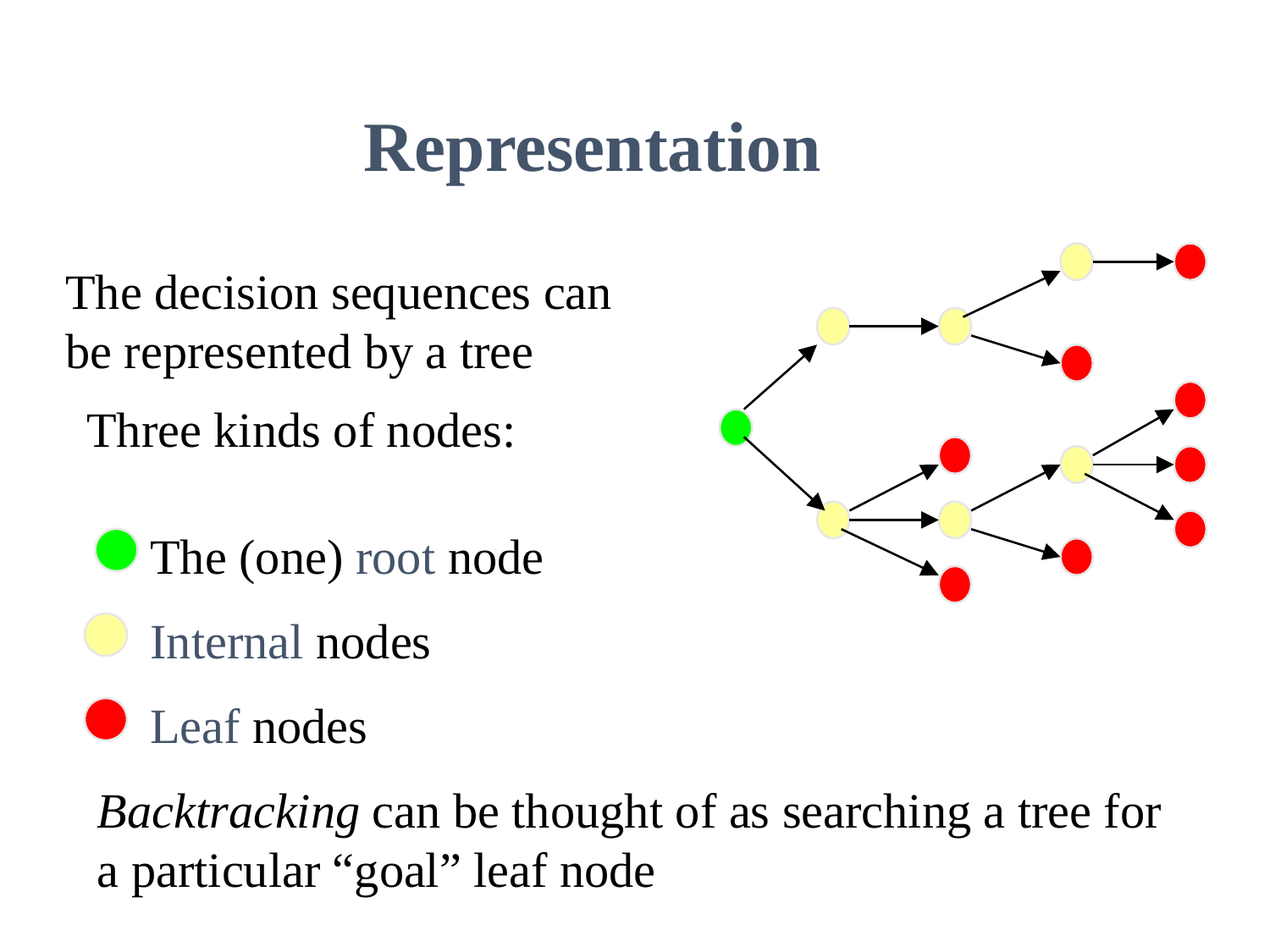

# Representation

The decision sequences can be represented by a tree
Three kinds of nodes:
The (one) root node

Internal nodes

Leaf nodes

Backtracking can be thought of as searching a tree for a particular “goal” leaf node